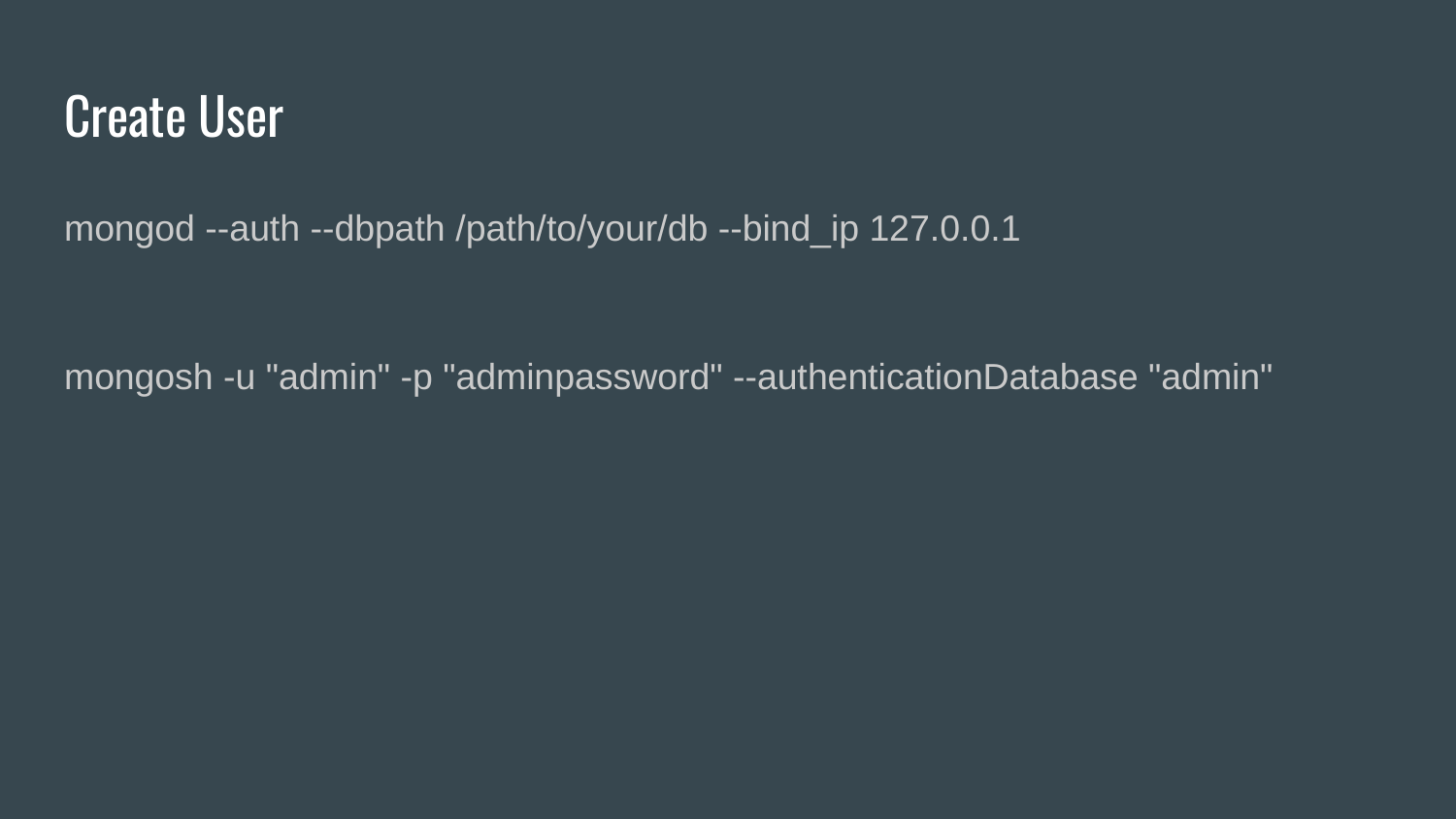

# Create User
mongod --auth --dbpath /path/to/your/db --bind_ip 127.0.0.1

mongosh -u "admin" -p "adminpassword" --authenticationDatabase "admin"